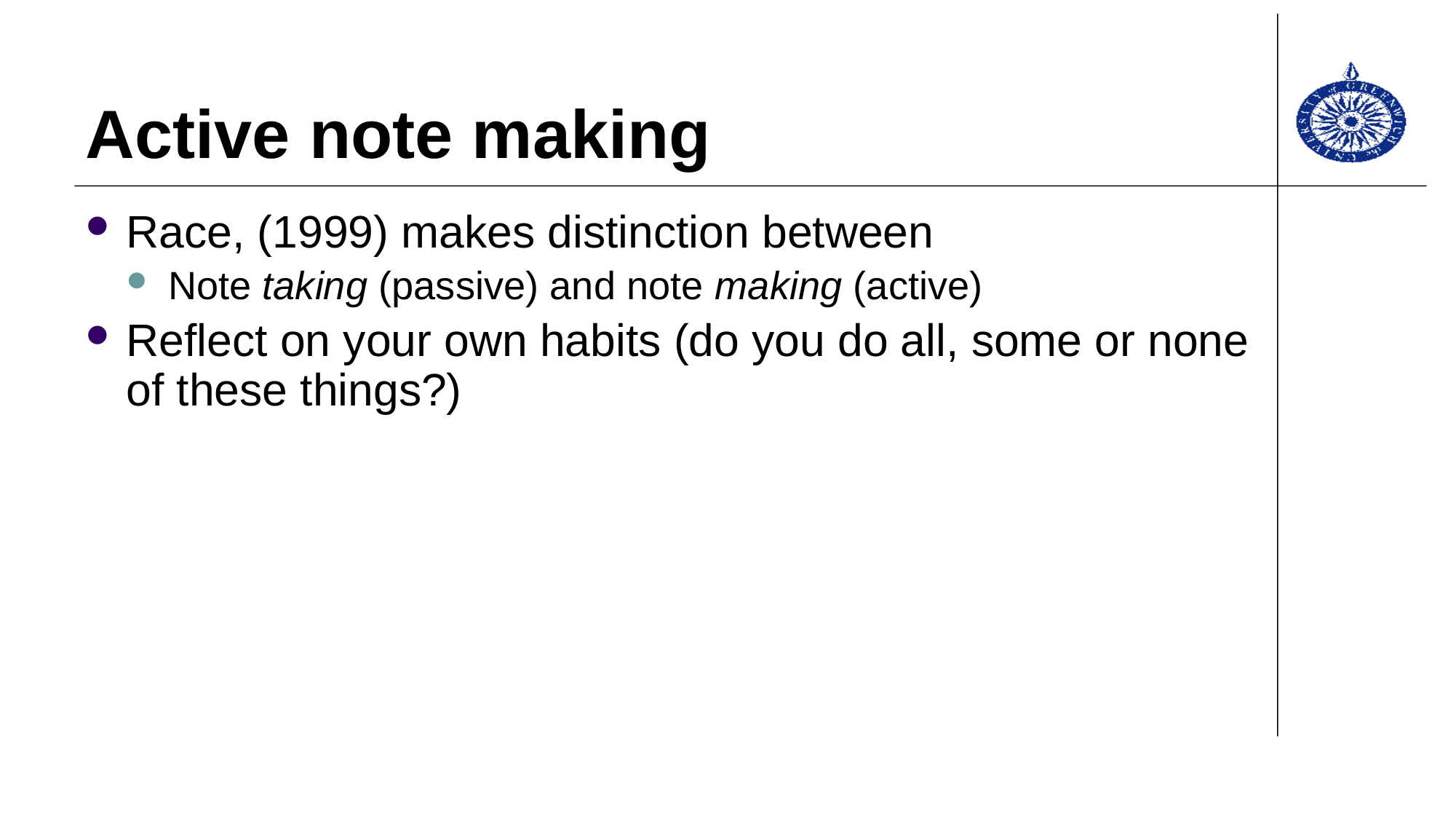

# Active note making
Race, (1999) makes distinction between
Note taking (passive) and note making (active)
Reflect on your own habits (do you do all, some or none of these things?)